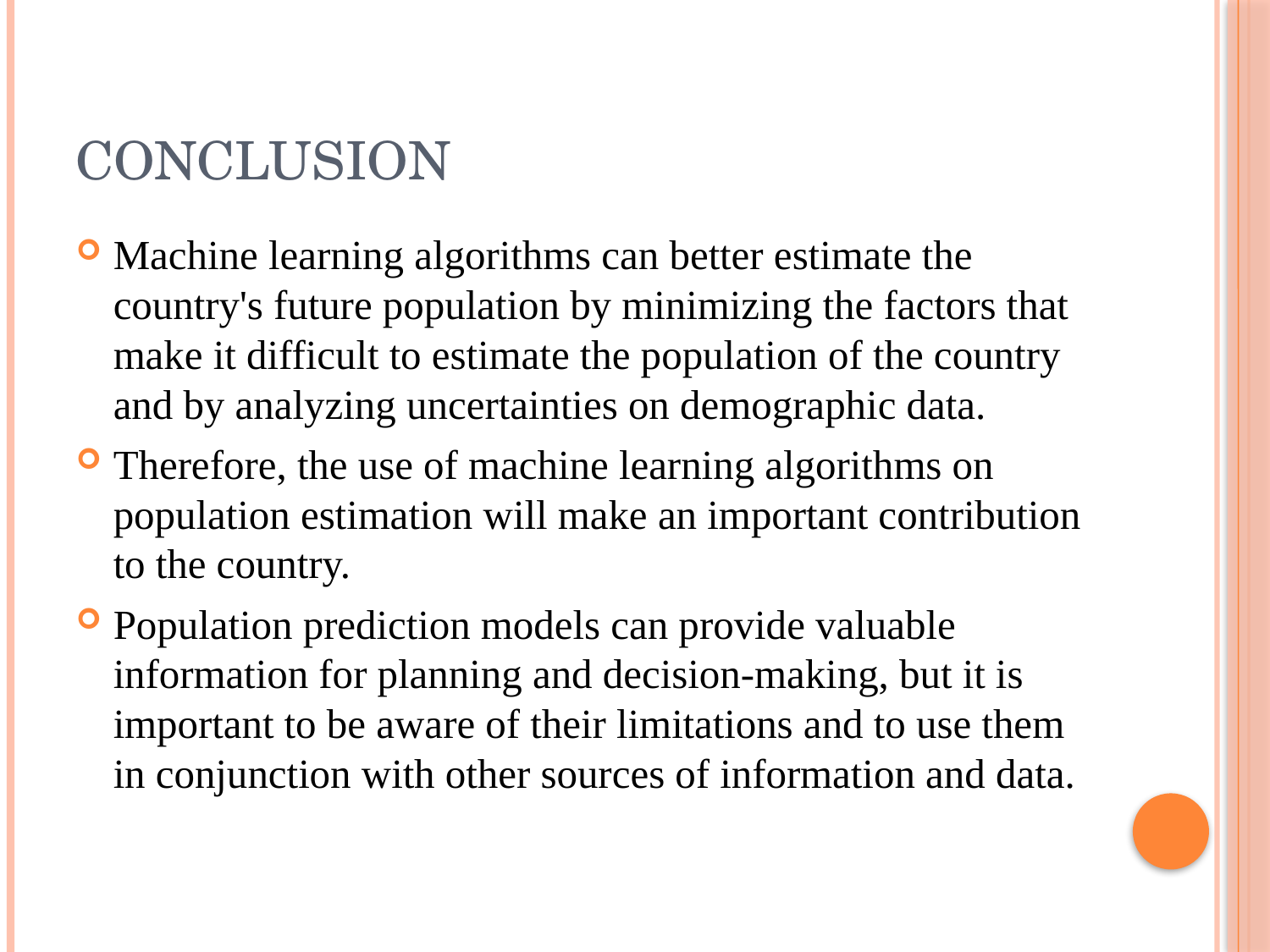

# Conclusion
Machine learning algorithms can better estimate the country's future population by minimizing the factors that make it difficult to estimate the population of the country and by analyzing uncertainties on demographic data.
Therefore, the use of machine learning algorithms on population estimation will make an important contribution to the country.
Population prediction models can provide valuable information for planning and decision-making, but it is important to be aware of their limitations and to use them in conjunction with other sources of information and data.